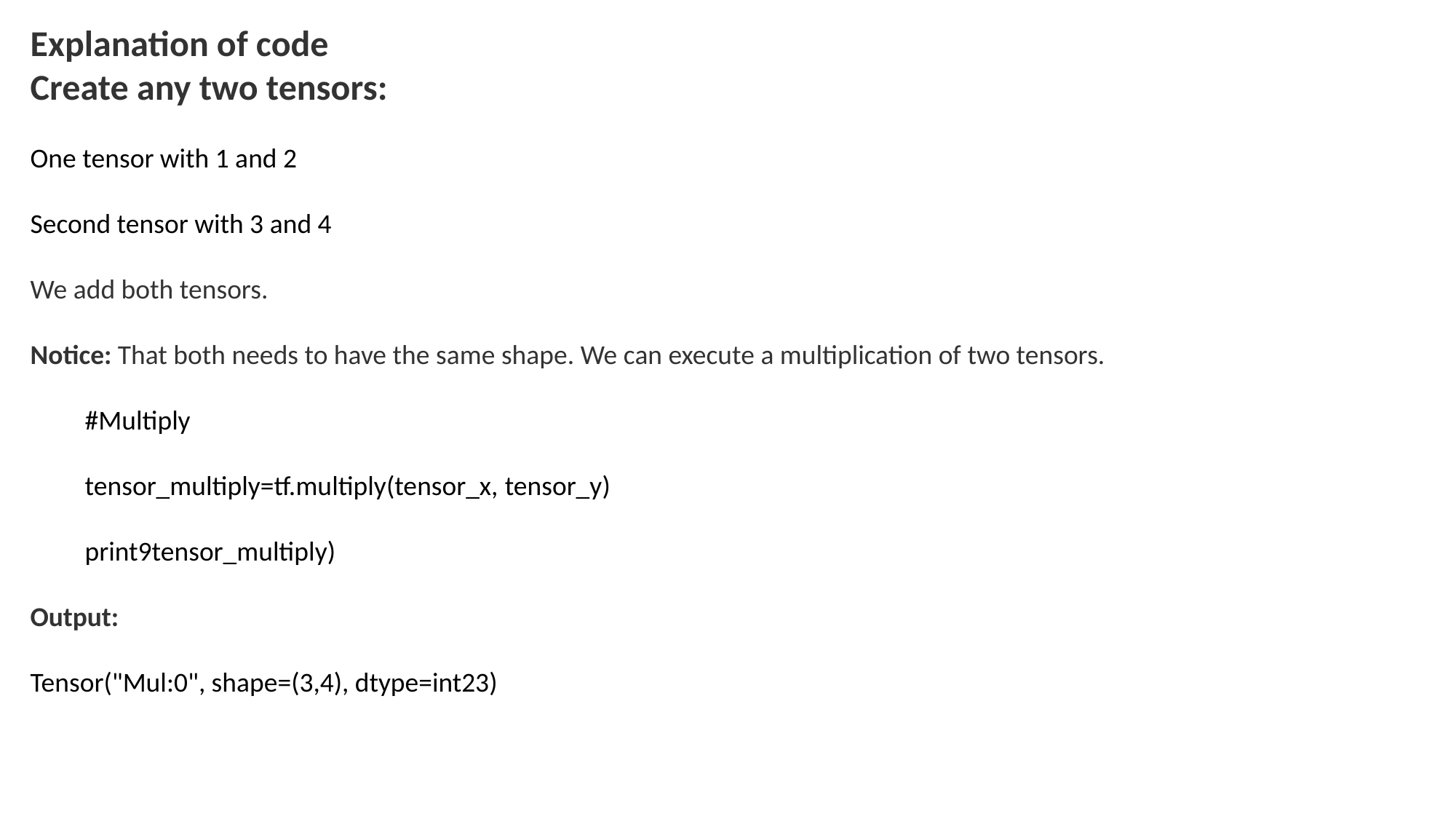

Explanation of code
Create any two tensors:
One tensor with 1 and 2
Second tensor with 3 and 4
We add both tensors.
Notice: That both needs to have the same shape. We can execute a multiplication of two tensors.
#Multiply
tensor_multiply=tf.multiply(tensor_x, tensor_y)
print9tensor_multiply)
Output:
Tensor("Mul:0", shape=(3,4), dtype=int23)